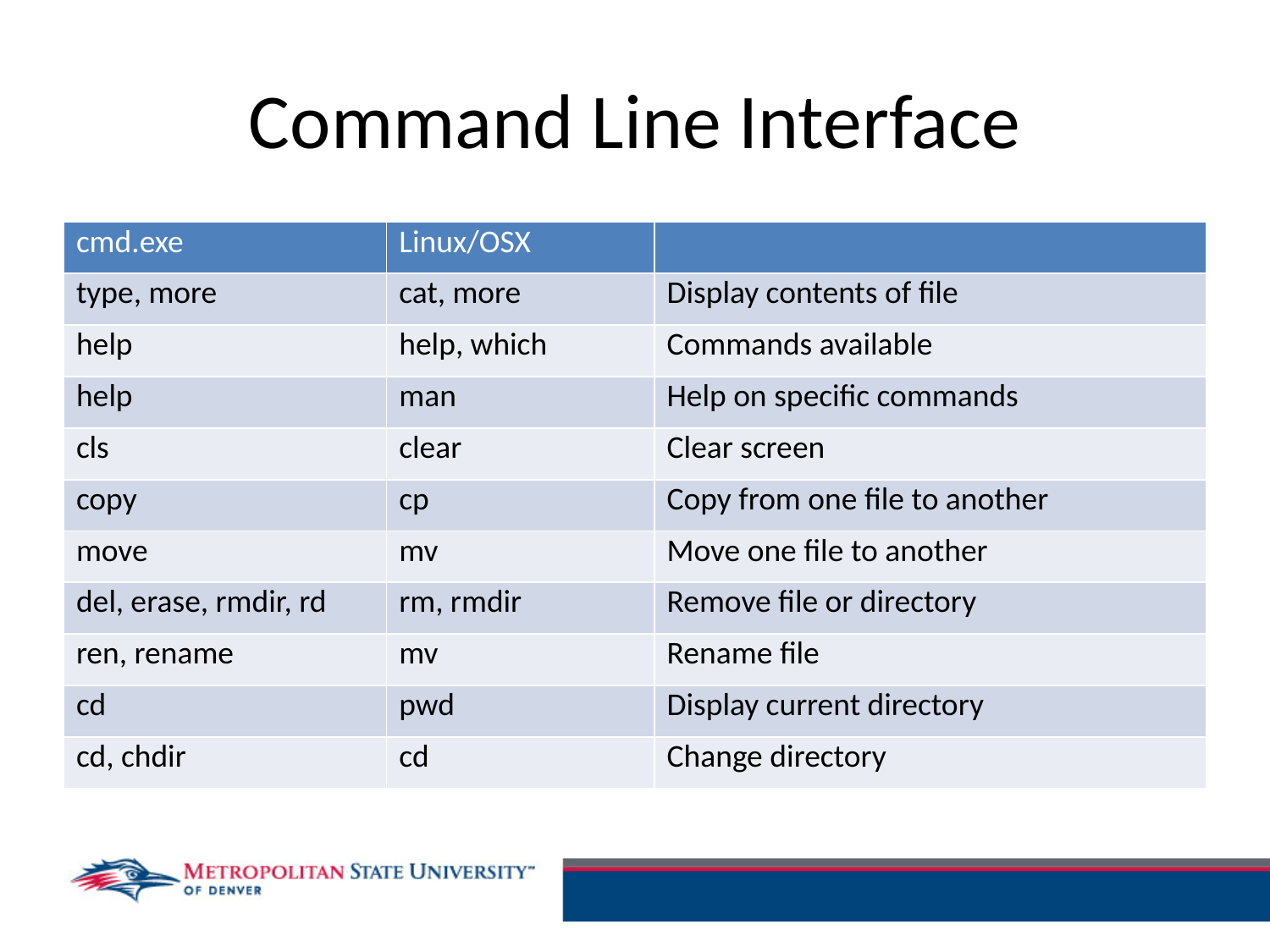

# Command Line Interface
| cmd.exe | Linux/OSX |  |
| --- | --- | --- |
| type, more | cat, more | Display contents of file |
| help | help, which | Commands available |
| help | man | Help on specific commands |
| cls | clear | Clear screen |
| copy | cp | Copy from one file to another |
| move | mv | Move one file to another |
| del, erase, rmdir, rd | rm, rmdir | Remove file or directory |
| ren, rename | mv | Rename file |
| cd | pwd | Display current directory |
| cd, chdir | cd | Change directory |